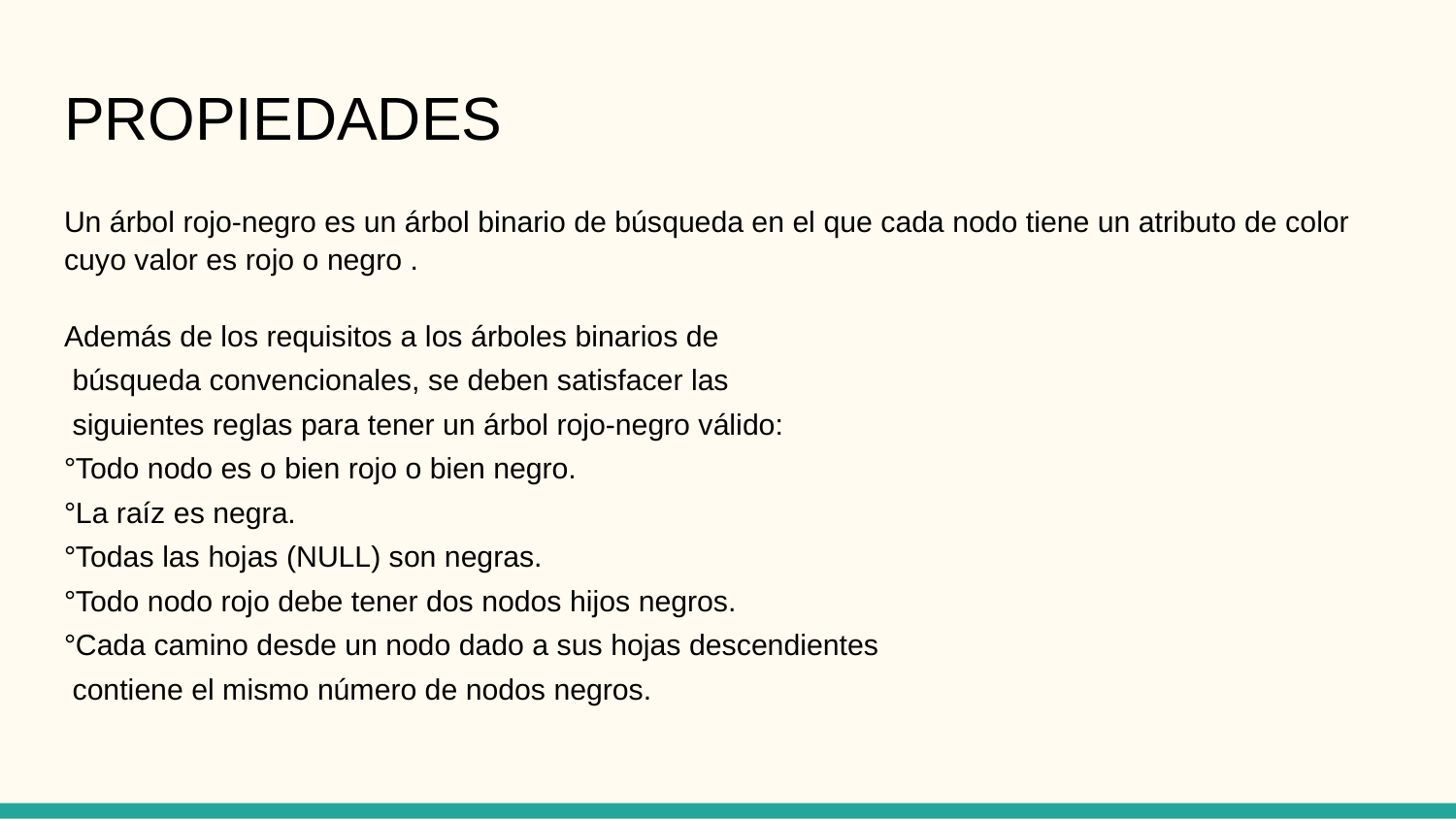

# PROPIEDADES
Un árbol rojo-negro es un árbol binario de búsqueda en el que cada nodo tiene un atributo de color cuyo valor es rojo o negro .
Además de los requisitos a los árboles binarios de
 búsqueda convencionales, se deben satisfacer las
 siguientes reglas para tener un árbol rojo-negro válido:
°Todo nodo es o bien rojo o bien negro.
°La raíz es negra.
°Todas las hojas (NULL) son negras.
°Todo nodo rojo debe tener dos nodos hijos negros.
°Cada camino desde un nodo dado a sus hojas descendientes
 contiene el mismo número de nodos negros.